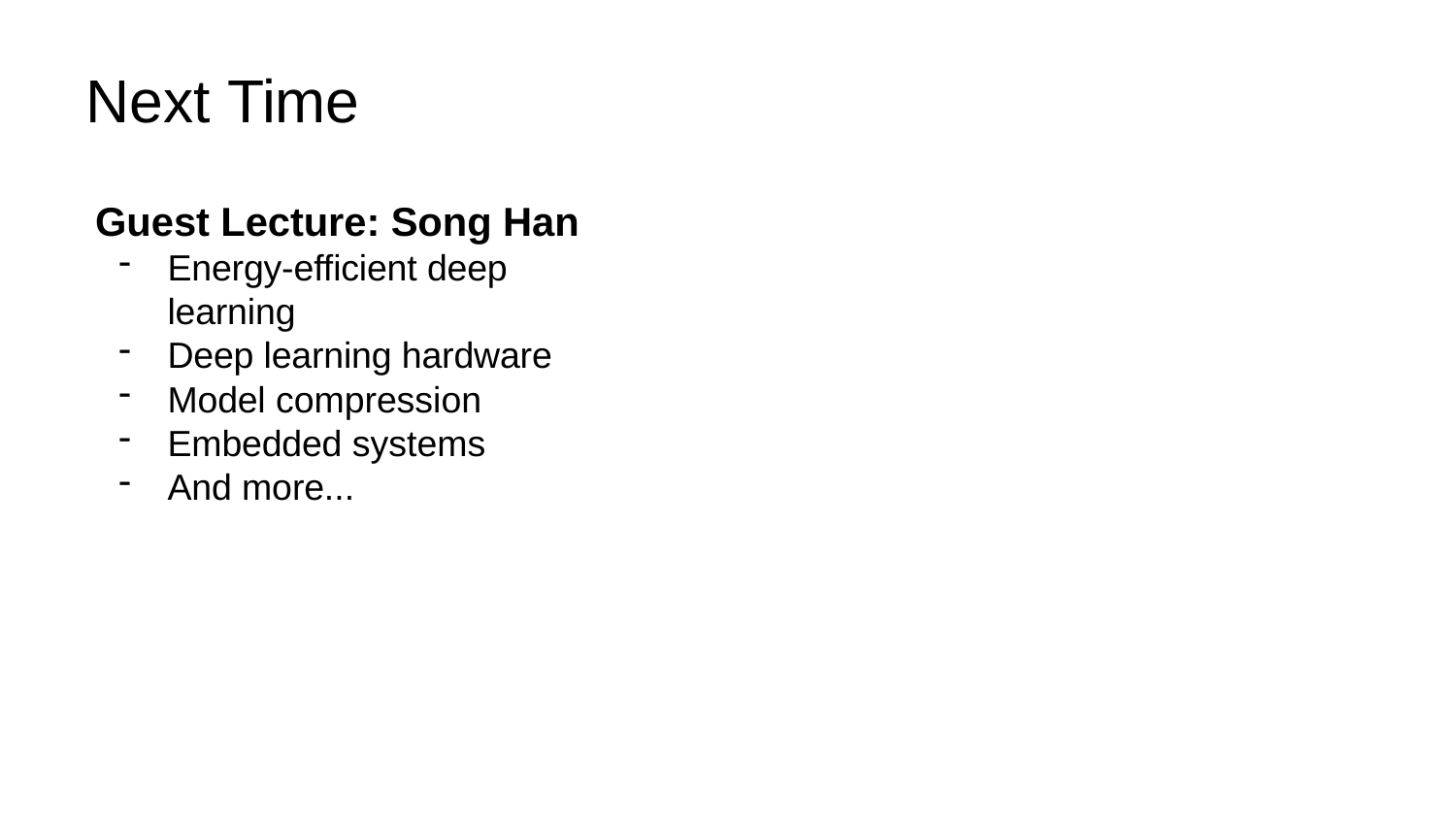

# Next Time
Guest Lecture: Song Han
Energy-efficient deep learning
Deep learning hardware
Model compression
Embedded systems
And more...
10
3
Lecture 14 -
May 23, 2017
Fei-Fei Li & Justin Johnson & Serena Yeung